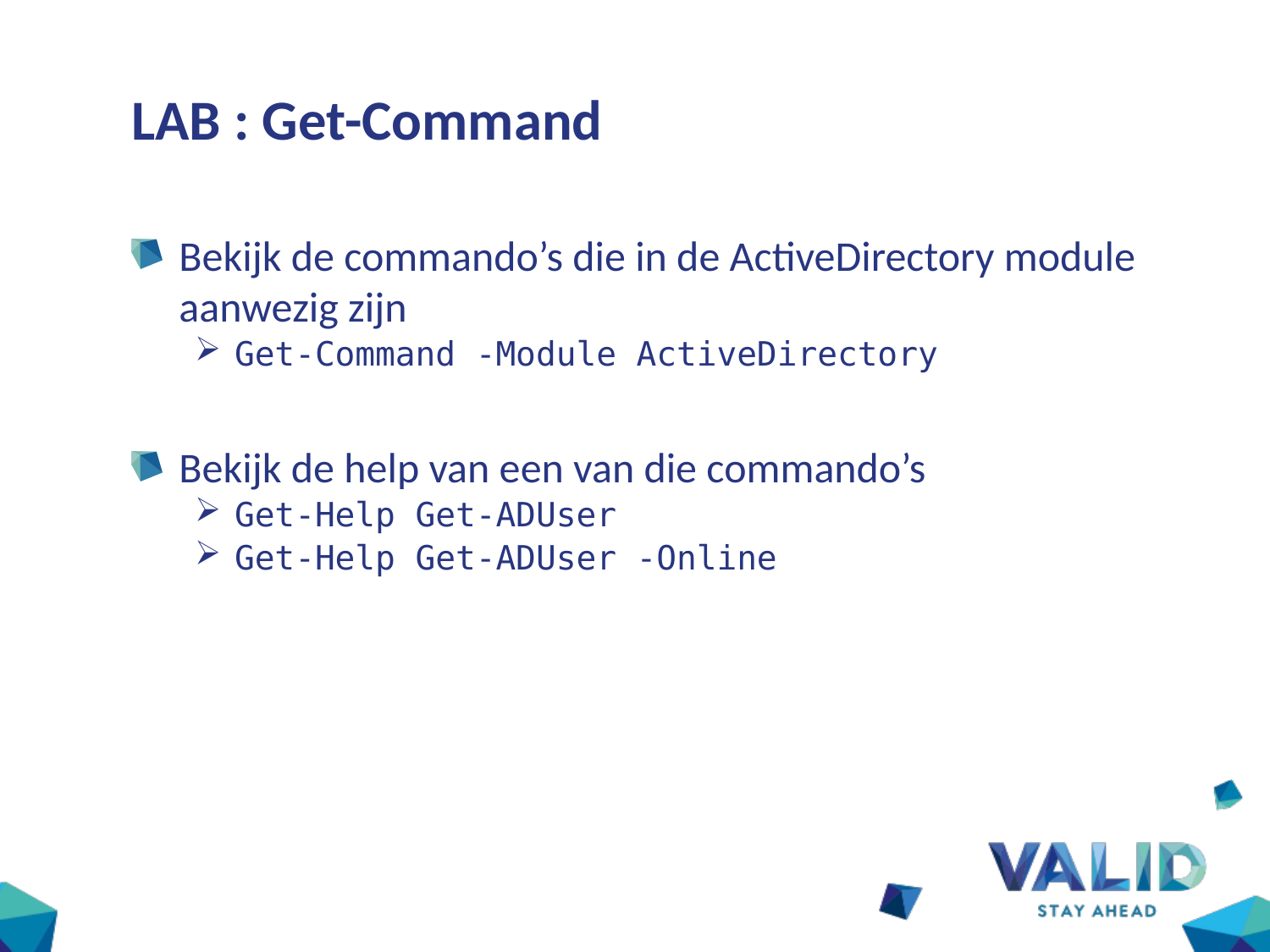

# LAB : Get-Command
Bekijk de commando’s die in de ActiveDirectory module aanwezig zijn
Get-Command -Module ActiveDirectory

Bekijk de help van een van die commando’s
Get-Help Get-ADUser
Get-Help Get-ADUser -Online